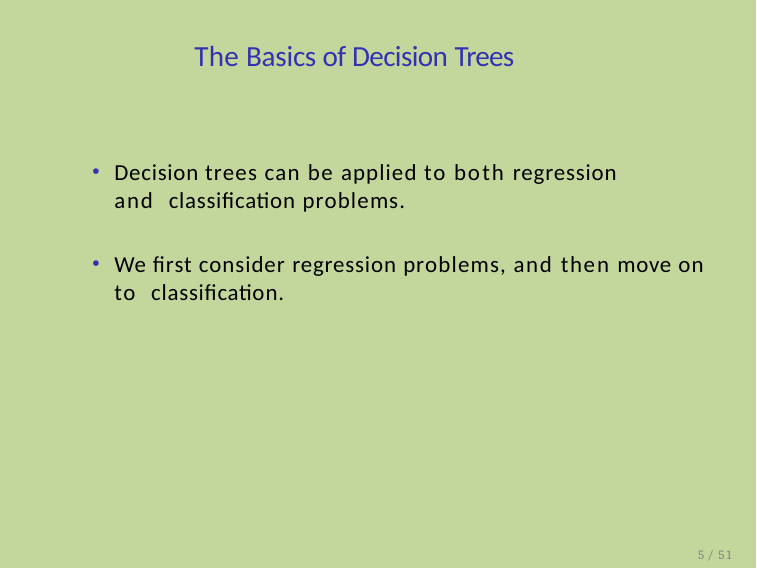

# The Basics of Decision Trees
Decision trees can be applied to both regression and  classification problems.

We first consider regression problems, and then move on to  classification.
5 / 51